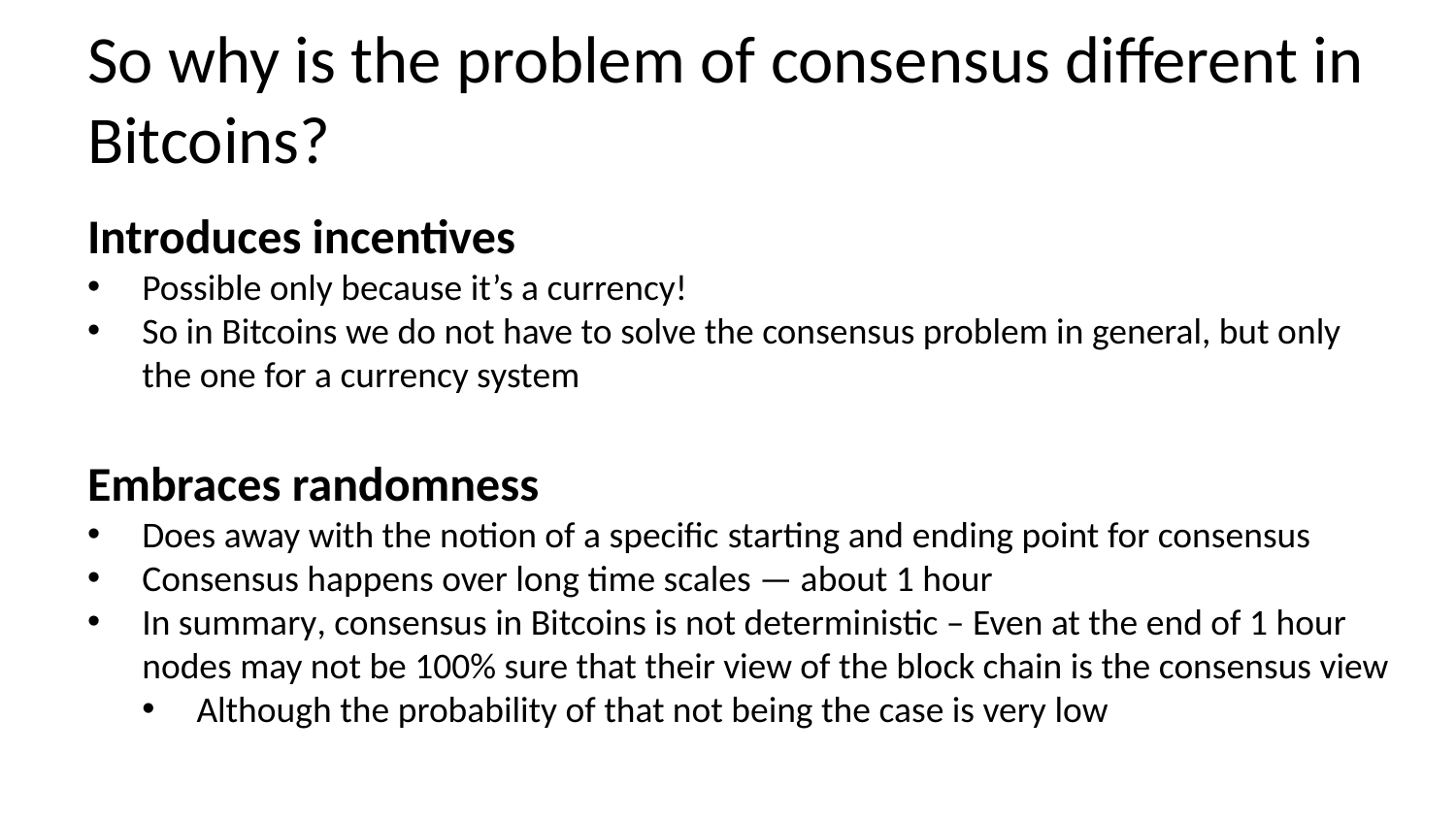

# So why is the problem of consensus different in Bitcoins?
Introduces incentives
Possible only because it’s a currency!
So in Bitcoins we do not have to solve the consensus problem in general, but only the one for a currency system

Embraces randomness
Does away with the notion of a specific starting and ending point for consensus
Consensus happens over long time scales — about 1 hour
In summary, consensus in Bitcoins is not deterministic – Even at the end of 1 hour nodes may not be 100% sure that their view of the block chain is the consensus view
Although the probability of that not being the case is very low